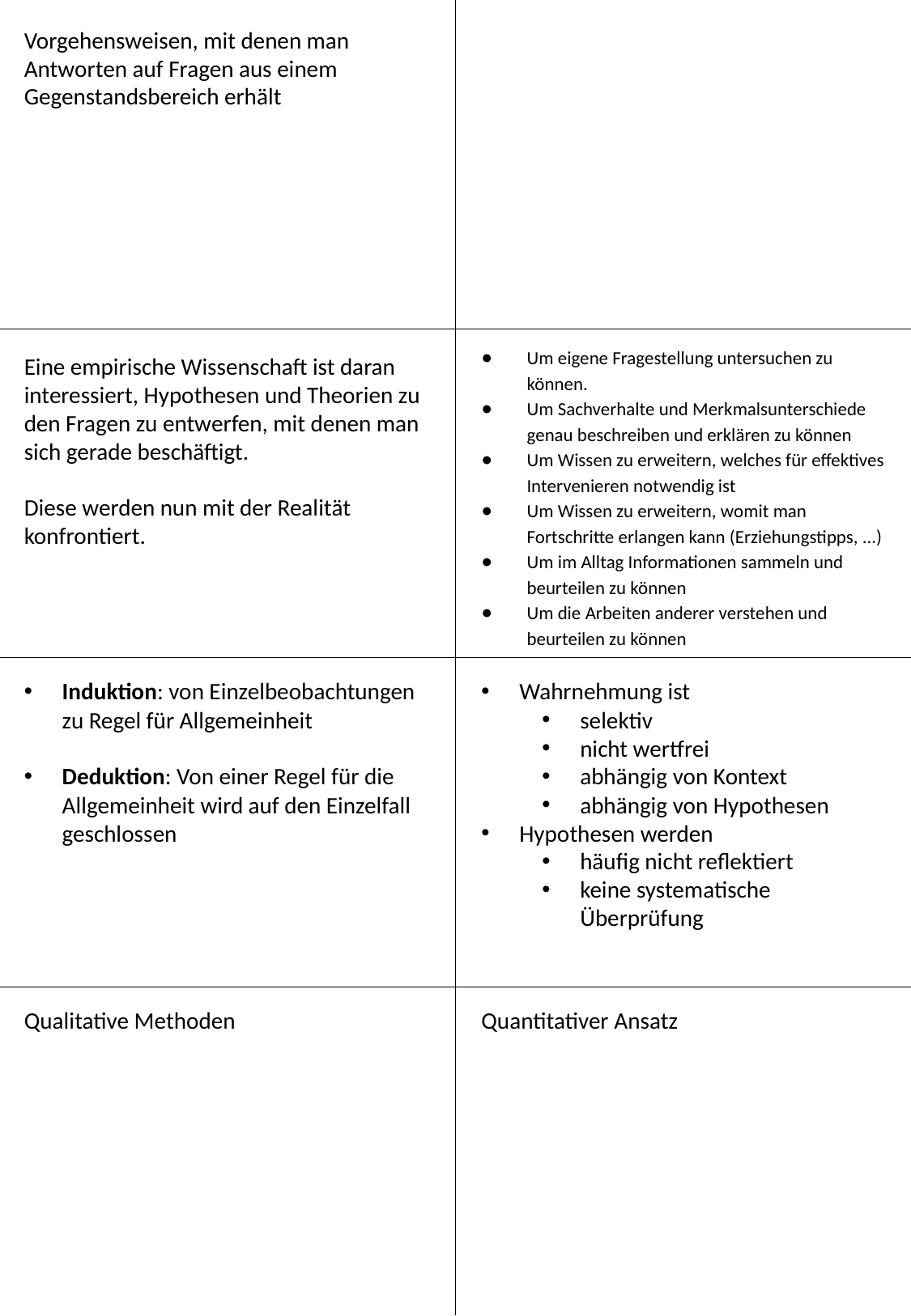

Vorgehensweisen, mit denen man Antworten auf Fragen aus einem Gegenstandsbereich erhält
Um eigene Fragestellung untersuchen zu können.
Um Sachverhalte und Merkmalsunterschiede genau beschreiben und erklären zu können
Um Wissen zu erweitern, welches für effektives Intervenieren notwendig ist
Um Wissen zu erweitern, womit man Fortschritte erlangen kann (Erziehungstipps, ...)
Um im Alltag Informationen sammeln und beurteilen zu können
Um die Arbeiten anderer verstehen und beurteilen zu können
Eine empirische Wissenschaft ist daran interessiert, Hypothesen und Theorien zu den Fragen zu entwerfen, mit denen man sich gerade beschäftigt.

Diese werden nun mit der Realität konfrontiert.
Wahrnehmung ist
selektiv
nicht wertfrei
abhängig von Kontext
abhängig von Hypothesen
Hypothesen werden
häufig nicht reflektiert
keine systematische Überprüfung
Induktion: von Einzelbeobachtungen zu Regel für Allgemeinheit

Deduktion: Von einer Regel für die Allgemeinheit wird auf den Einzelfall geschlossen
Quantitativer Ansatz
Qualitative Methoden